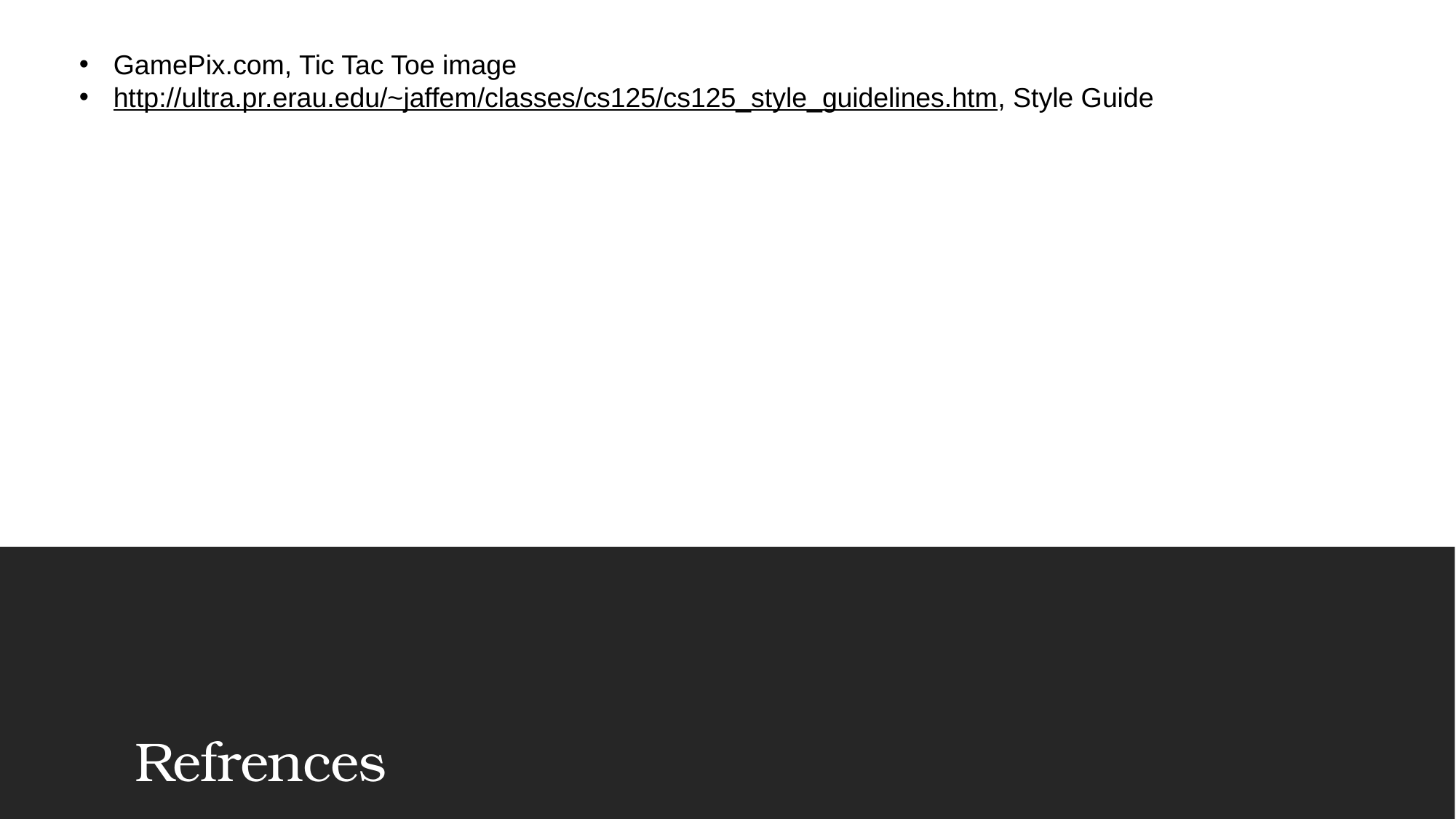

GamePix.com, Tic Tac Toe image
http://ultra.pr.erau.edu/~jaffem/classes/cs125/cs125_style_guidelines.htm, Style Guide

# Refrences